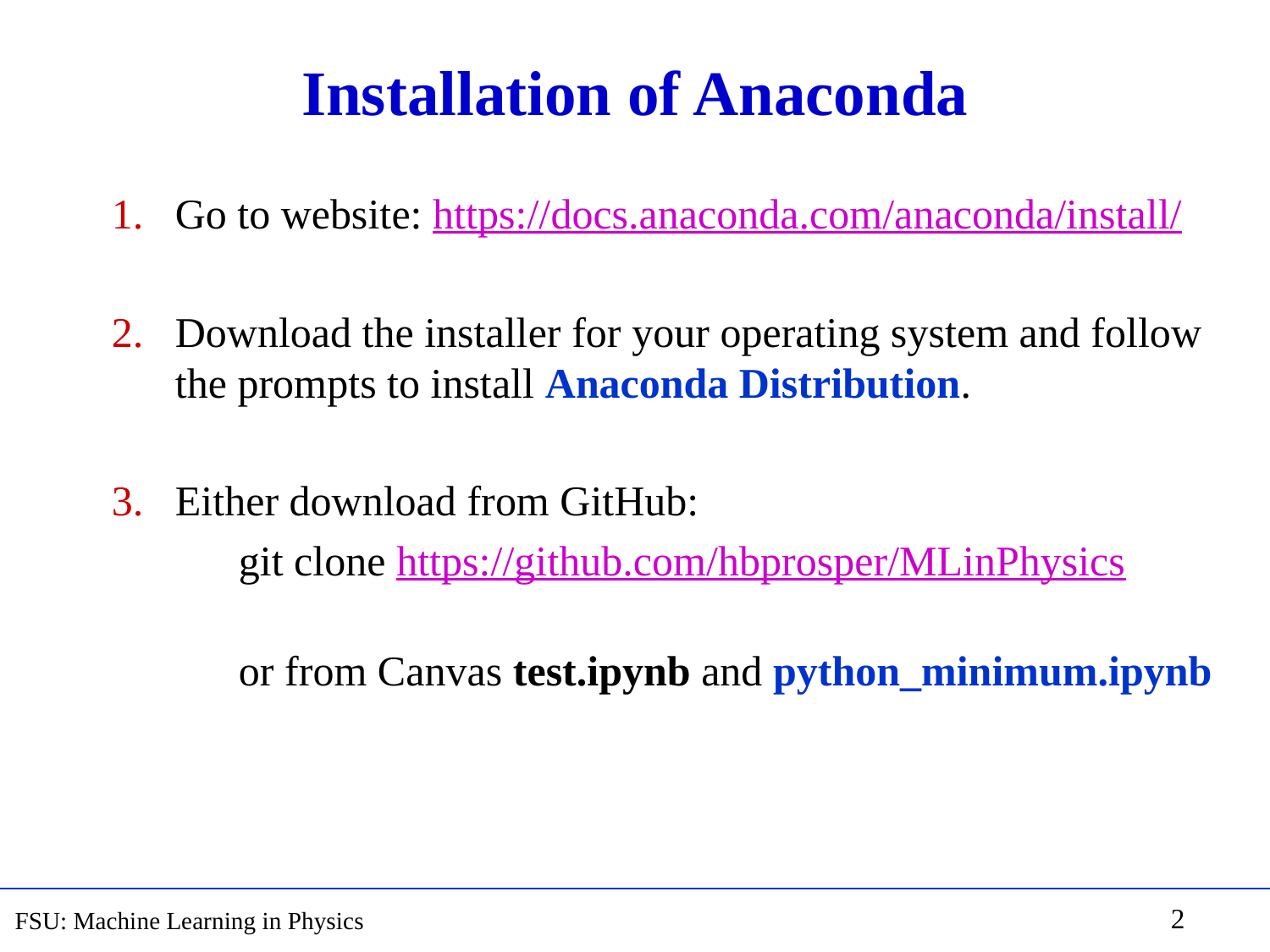

# Installation of Anaconda
Go to website: https://docs.anaconda.com/anaconda/install/

Download the installer for your operating system and follow the prompts to install Anaconda Distribution.

Either download from GitHub:
	git clone https://github.com/hbprosper/MLinPhysics
	or from Canvas test.ipynb and python_minimum.ipynb